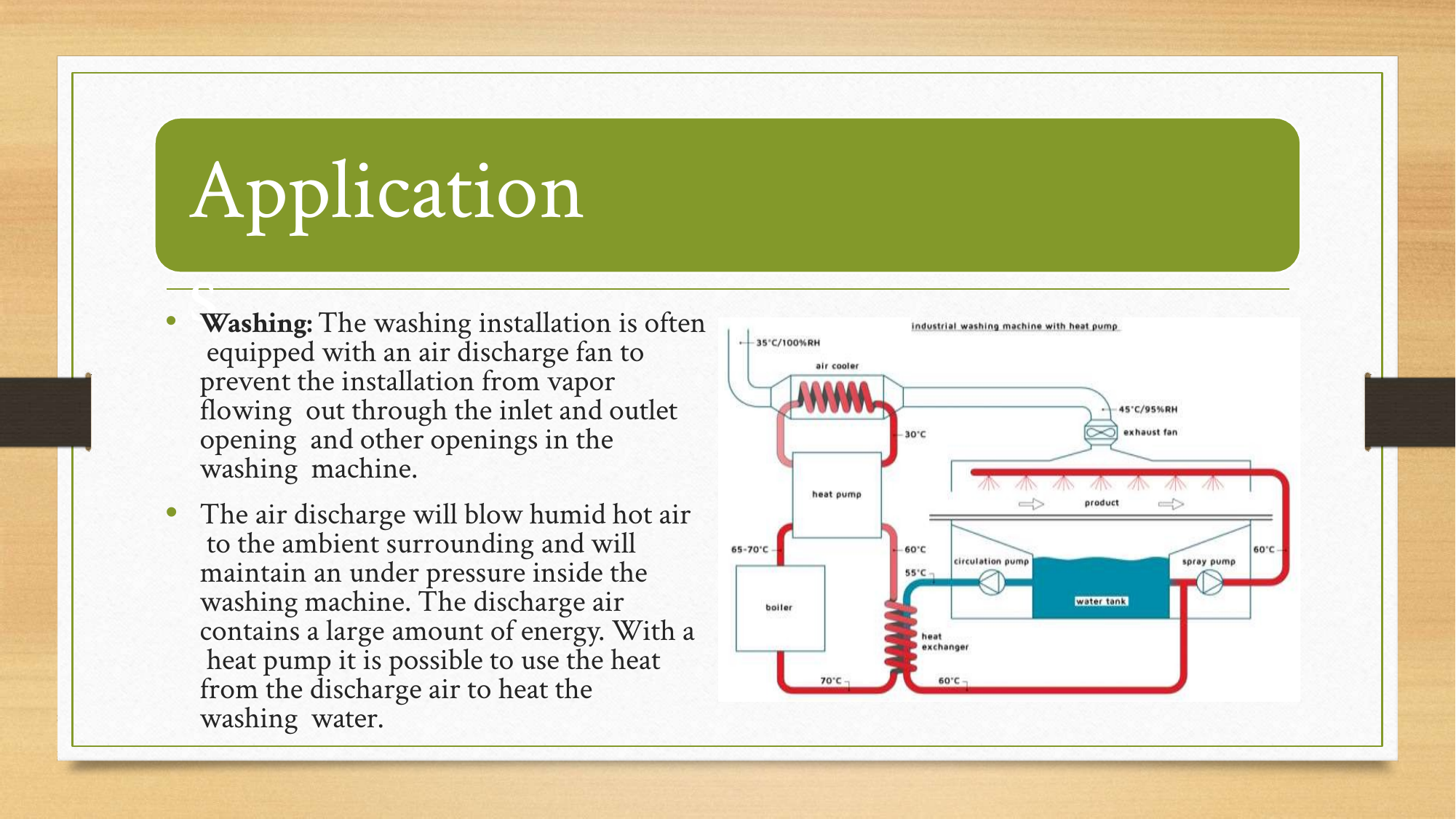

# Applications
Washing: The washing installation is often  equipped with an air discharge fan to  prevent the installation from vapor flowing  out through the inlet and outlet opening  and other openings in the washing  machine.
The air discharge will blow humid hot air  to the ambient surrounding and will  maintain an under pressure inside the  washing machine. The discharge air  contains a large amount of energy. With a  heat pump it is possible to use the heat  from the discharge air to heat the washing  water.